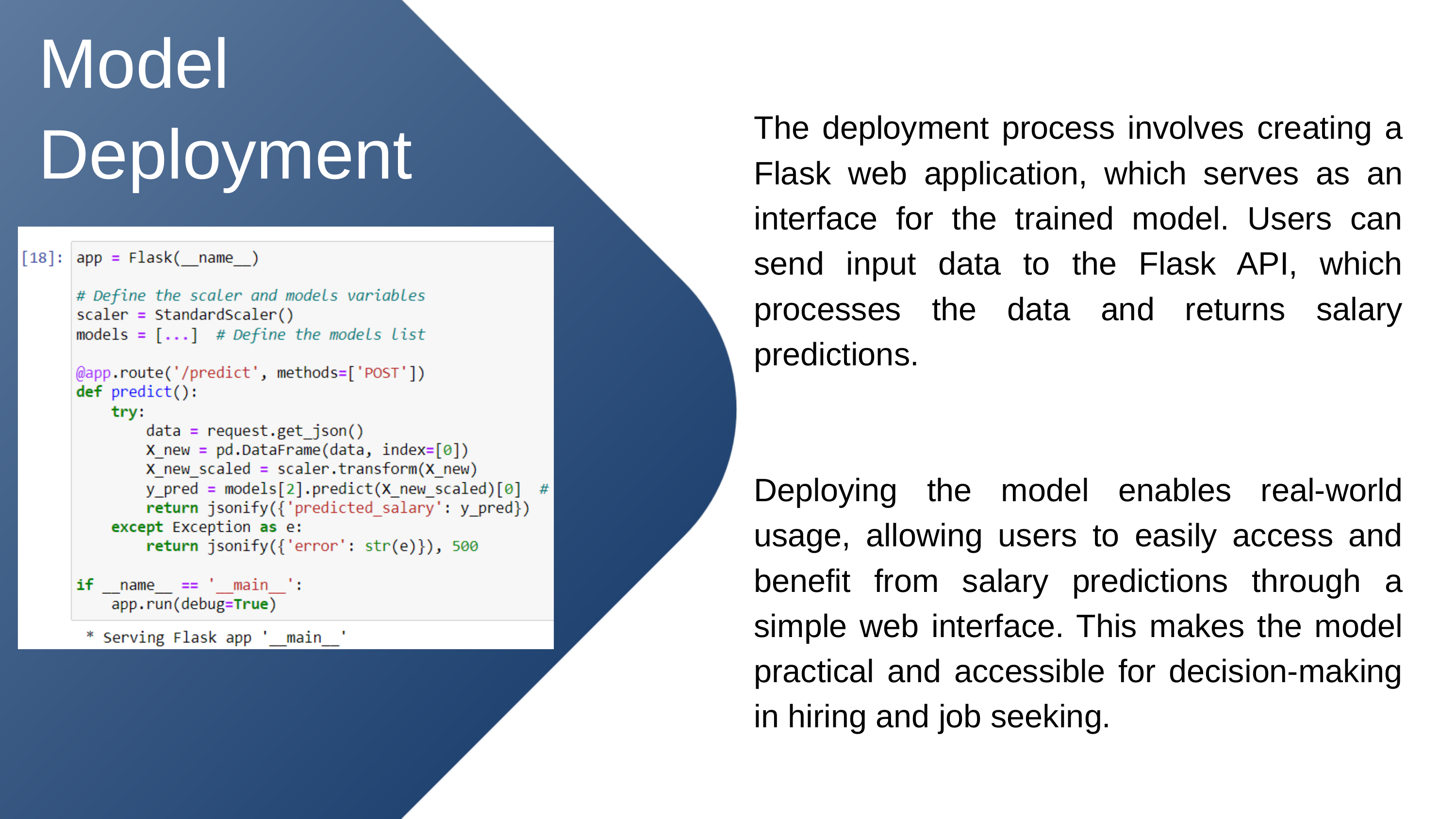

Model Deployment

The deployment process involves creating a Flask web application, which serves as an interface for the trained model. Users can send input data to the Flask API, which processes the data and returns salary predictions.

Deploying the model enables real-world usage, allowing users to easily access and benefit from salary predictions through a simple web interface. This makes the model practical and accessible for decision-making in hiring and job seeking.